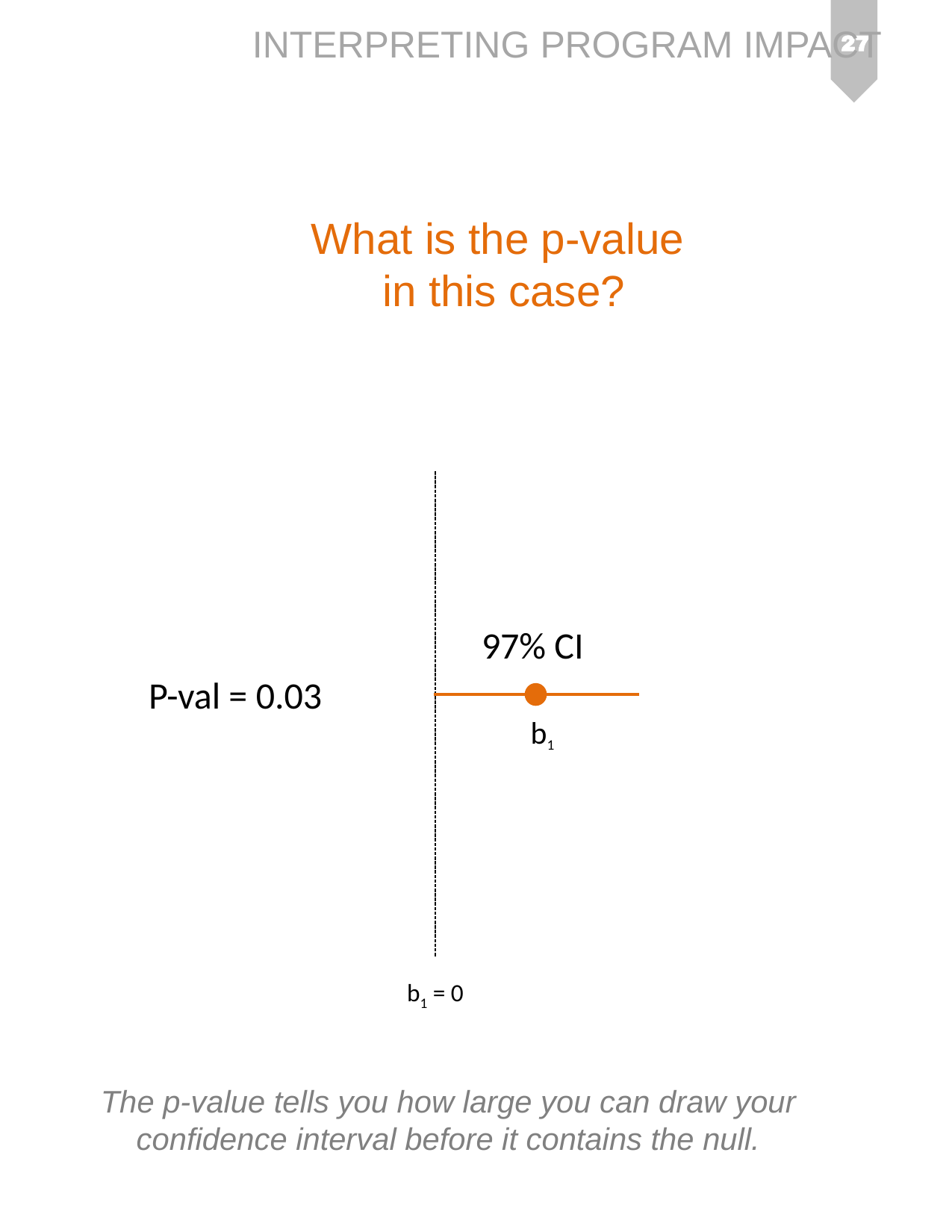

27
What is the p-value
in this case?
97% CI
P-val = 0.03

b1
b1 = 0
The p-value tells you how large you can draw your confidence interval before it contains the null.